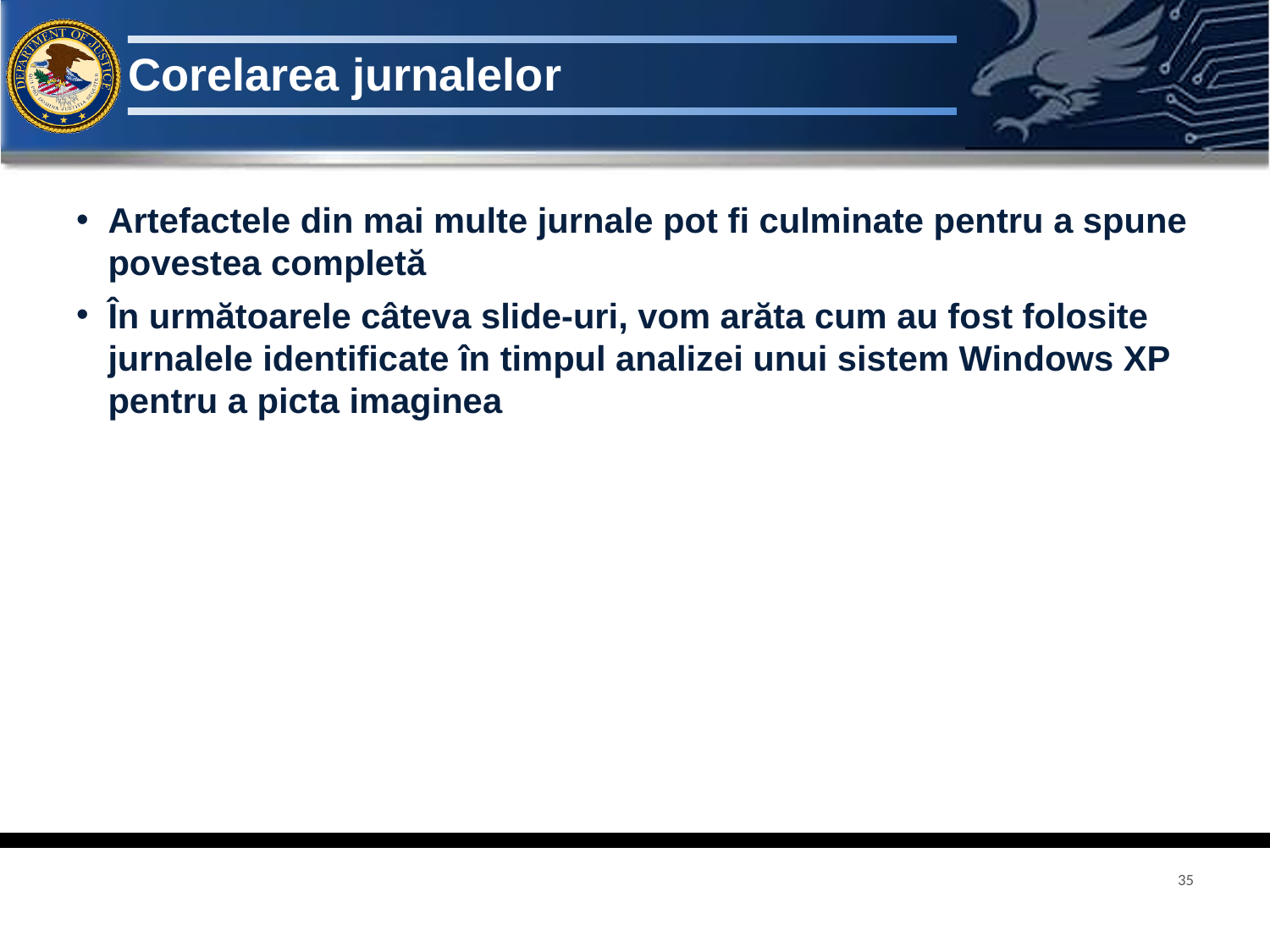

# Corelarea jurnalelor
Artefactele din mai multe jurnale pot fi culminate pentru a spune povestea completă
În următoarele câteva slide-uri, vom arăta cum au fost folosite jurnalele identificate în timpul analizei unui sistem Windows XP pentru a picta imaginea
35